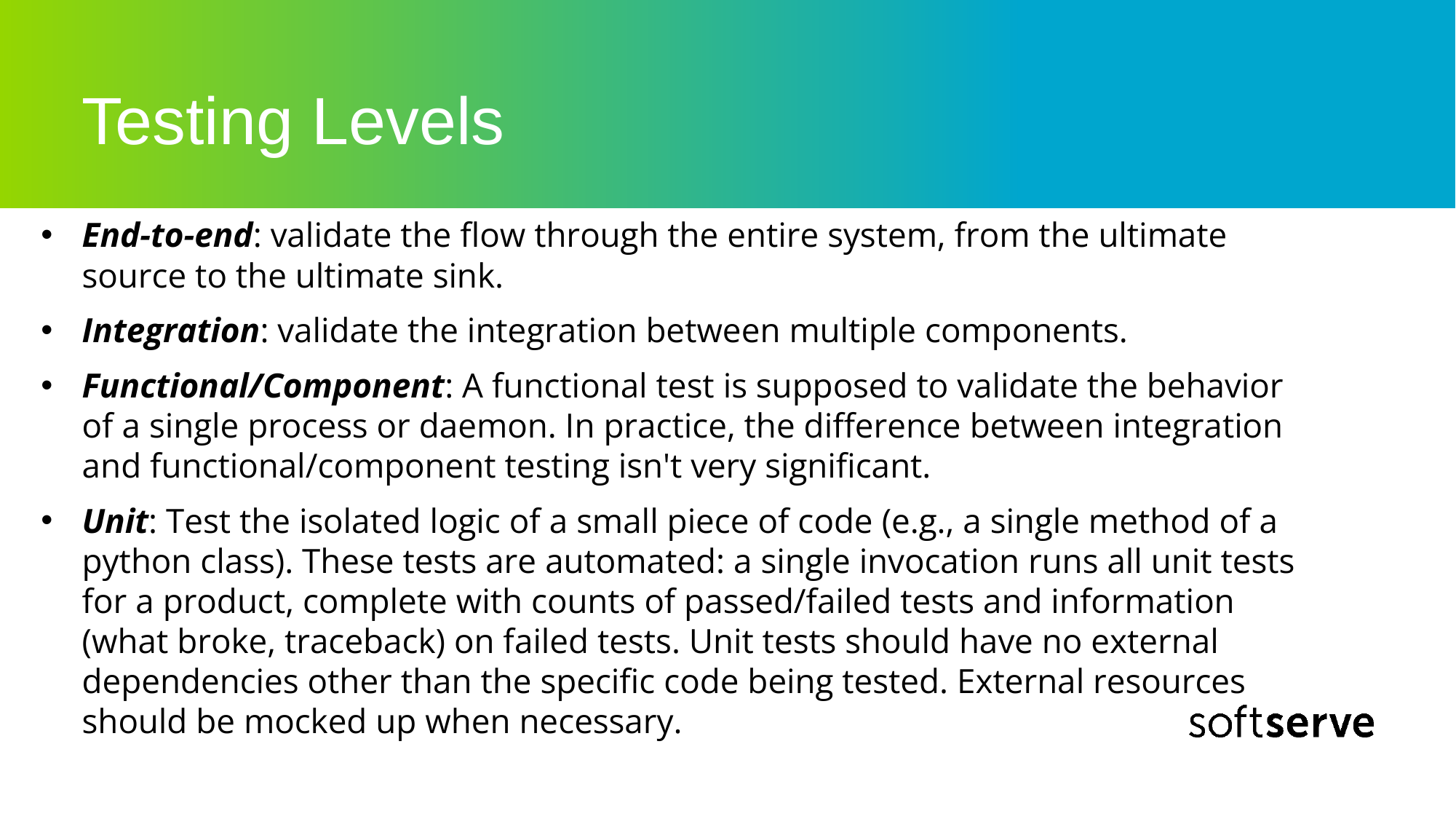

# Testing Levels
End-to-end: validate the flow through the entire system, from the ultimate source to the ultimate sink.
Integration: validate the integration between multiple components.
Functional/Component: A functional test is supposed to validate the behavior of a single process or daemon. In practice, the difference between integration and functional/component testing isn't very significant.
Unit: Test the isolated logic of a small piece of code (e.g., a single method of a python class). These tests are automated: a single invocation runs all unit tests for a product, complete with counts of passed/failed tests and information (what broke, traceback) on failed tests. Unit tests should have no external dependencies other than the specific code being tested. External resources should be mocked up when necessary.